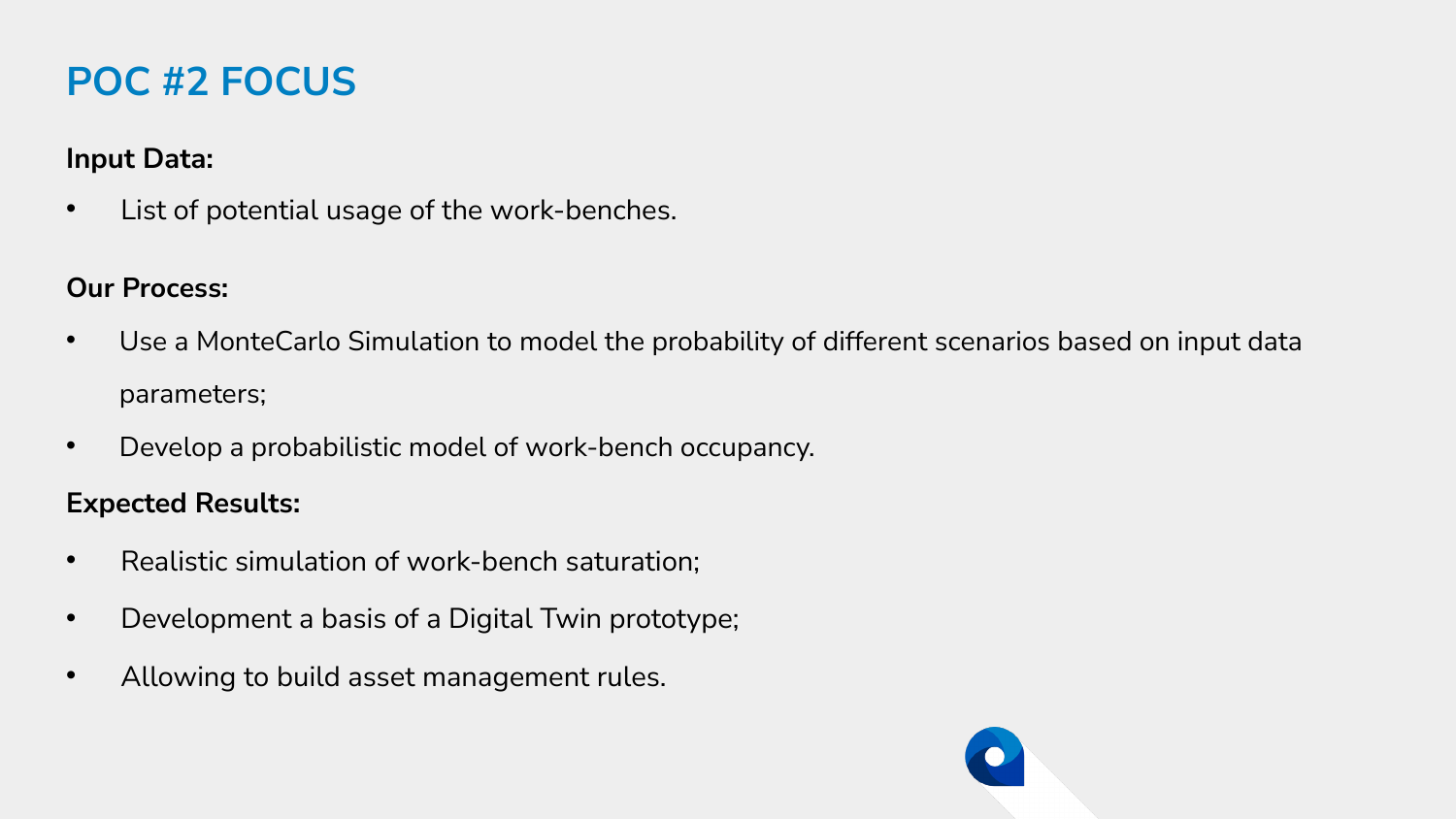

# POC #2 focus
Input Data:
List of potential usage of the work-benches.
Our Process:
Use a MonteCarlo Simulation to model the probability of different scenarios based on input data parameters;
Develop a probabilistic model of work-bench occupancy.

Expected Results:
Realistic simulation of work-bench saturation;
Development a basis of a Digital Twin prototype;
Allowing to build asset management rules.